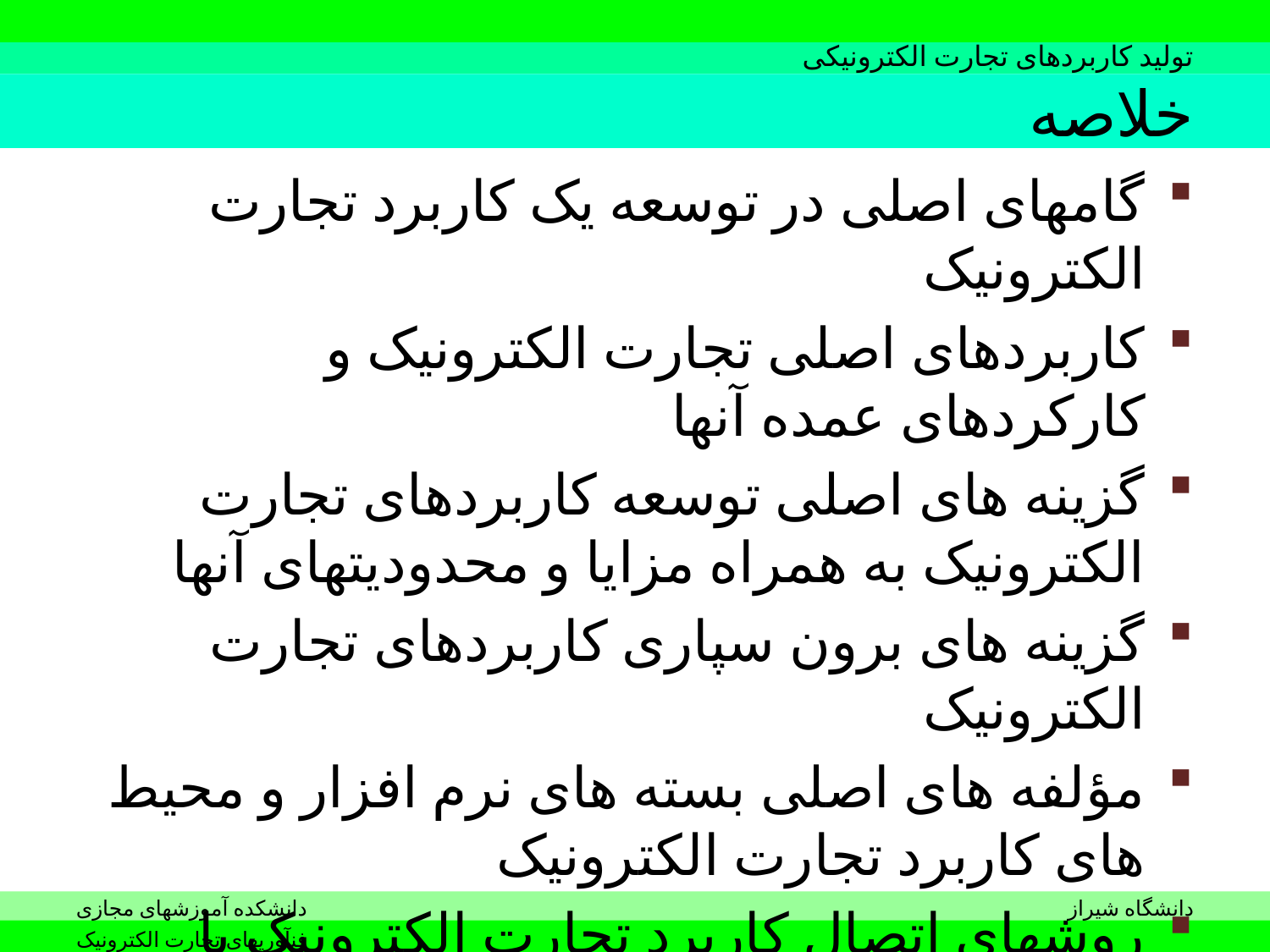

# خلاصه
گامهای اصلی در توسعه یک کاربرد تجارت الکترونیک
کاربردهای اصلی تجارت الکترونیک و کارکردهای عمده آنها
گزینه های اصلی توسعه کاربردهای تجارت الکترونیک به همراه مزایا و محدودیتهای آنها
گزینه های برون سپاری کاربردهای تجارت الکترونیک
مؤلفه های اصلی بسته های نرم افزار و محیط های کاربرد تجارت الکترونیک
روشهای اتصال کاربرد تجارت الکترونیک با پایگاه داده و سیستمهای backend